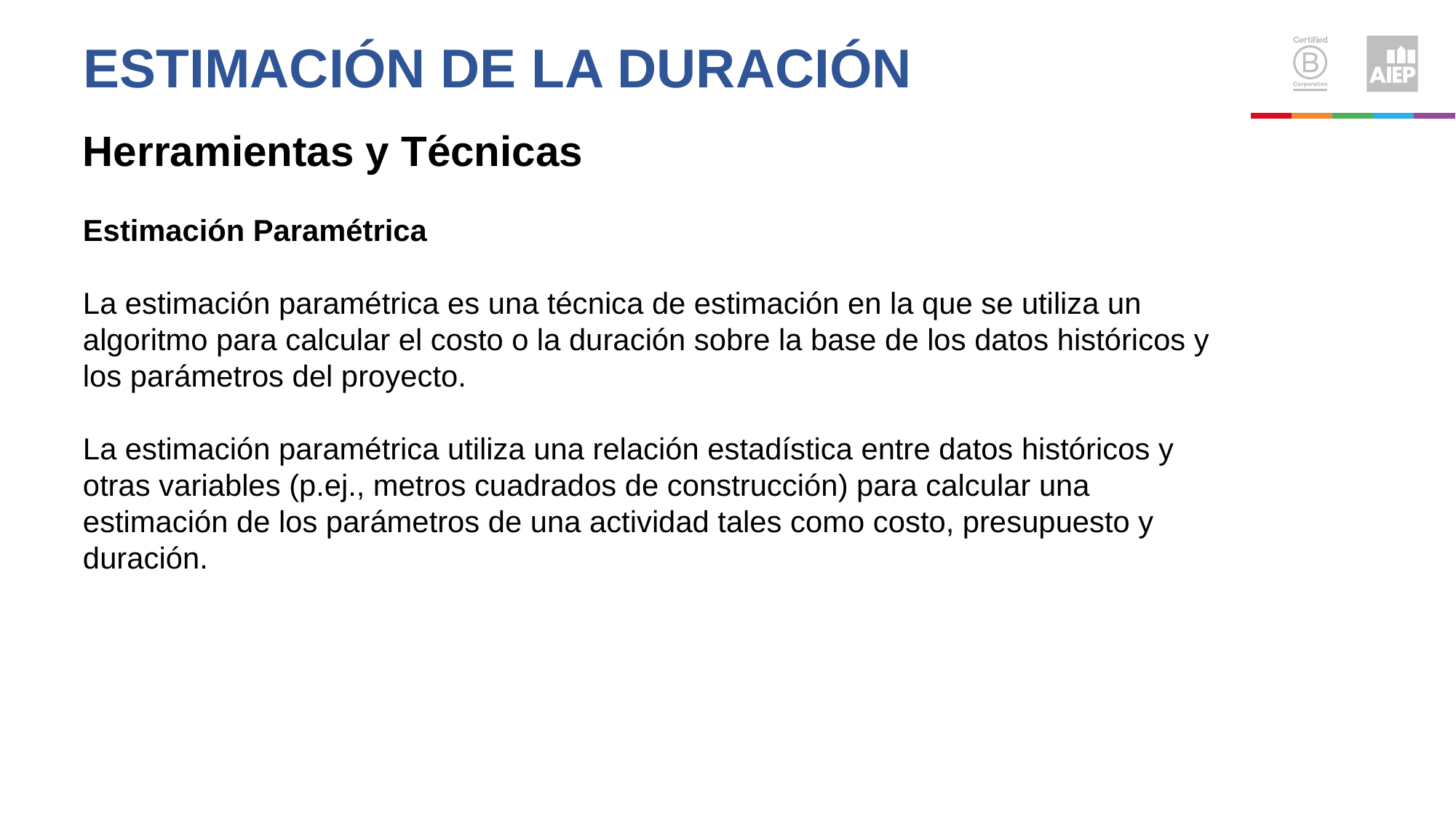

ESTIMACIÓN de la DURACIÓN
Herramientas y Técnicas

Estimación Paramétrica

La estimación paramétrica es una técnica de estimación en la que se utiliza un algoritmo para calcular el costo o la duración sobre la base de los datos históricos y los parámetros del proyecto.

La estimación paramétrica utiliza una relación estadística entre datos históricos y otras variables (p.ej., metros cuadrados de construcción) para calcular una estimación de los parámetros de una actividad tales como costo, presupuesto y duración.